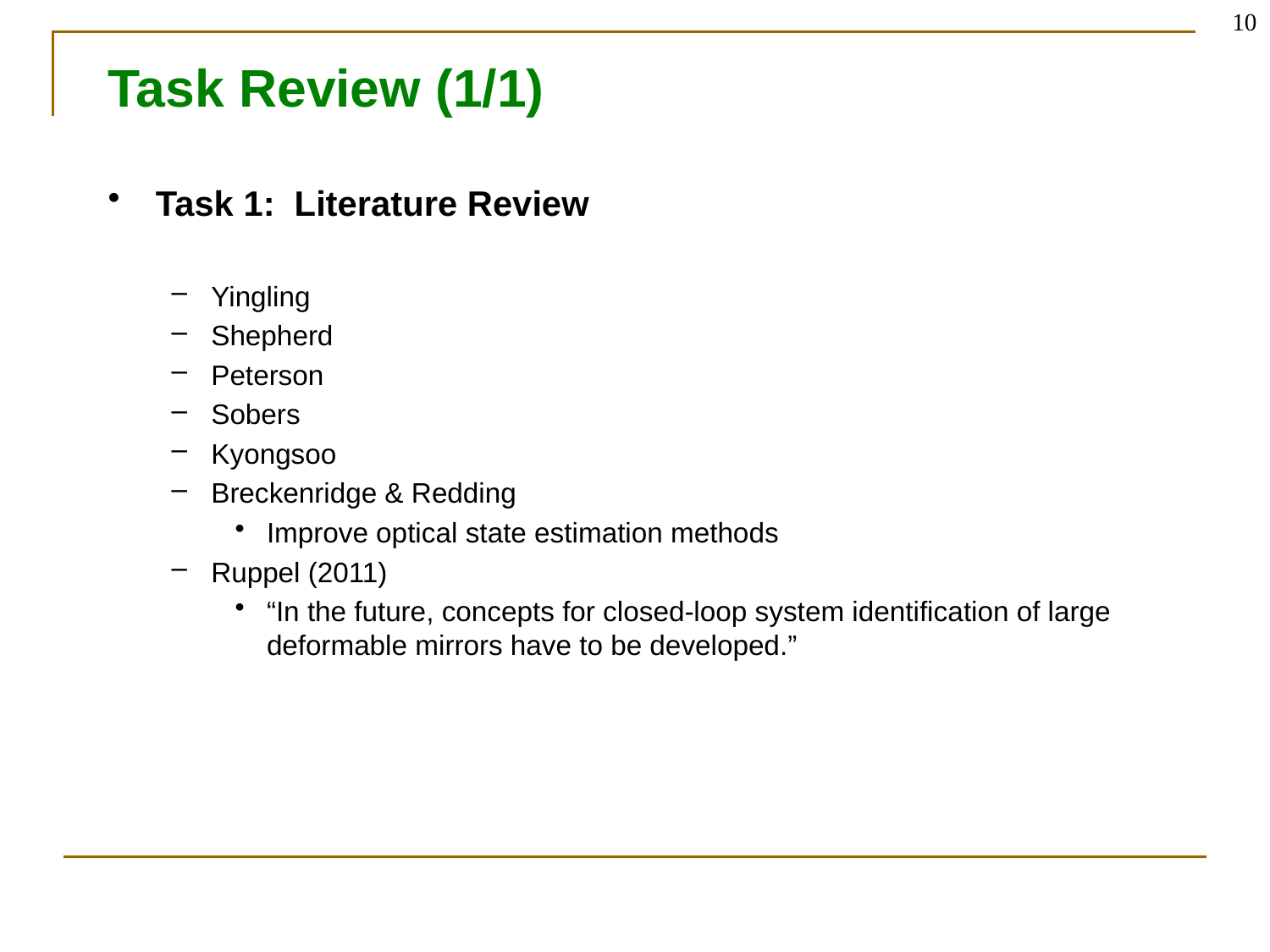

10
# Task Review (1/1)
Task 1:  Literature Review

Yingling
Shepherd
Peterson
Sobers
Kyongsoo
Breckenridge & Redding
Improve optical state estimation methods
Ruppel (2011)
“In the future, concepts for closed-loop system identification of large deformable mirrors have to be developed.”